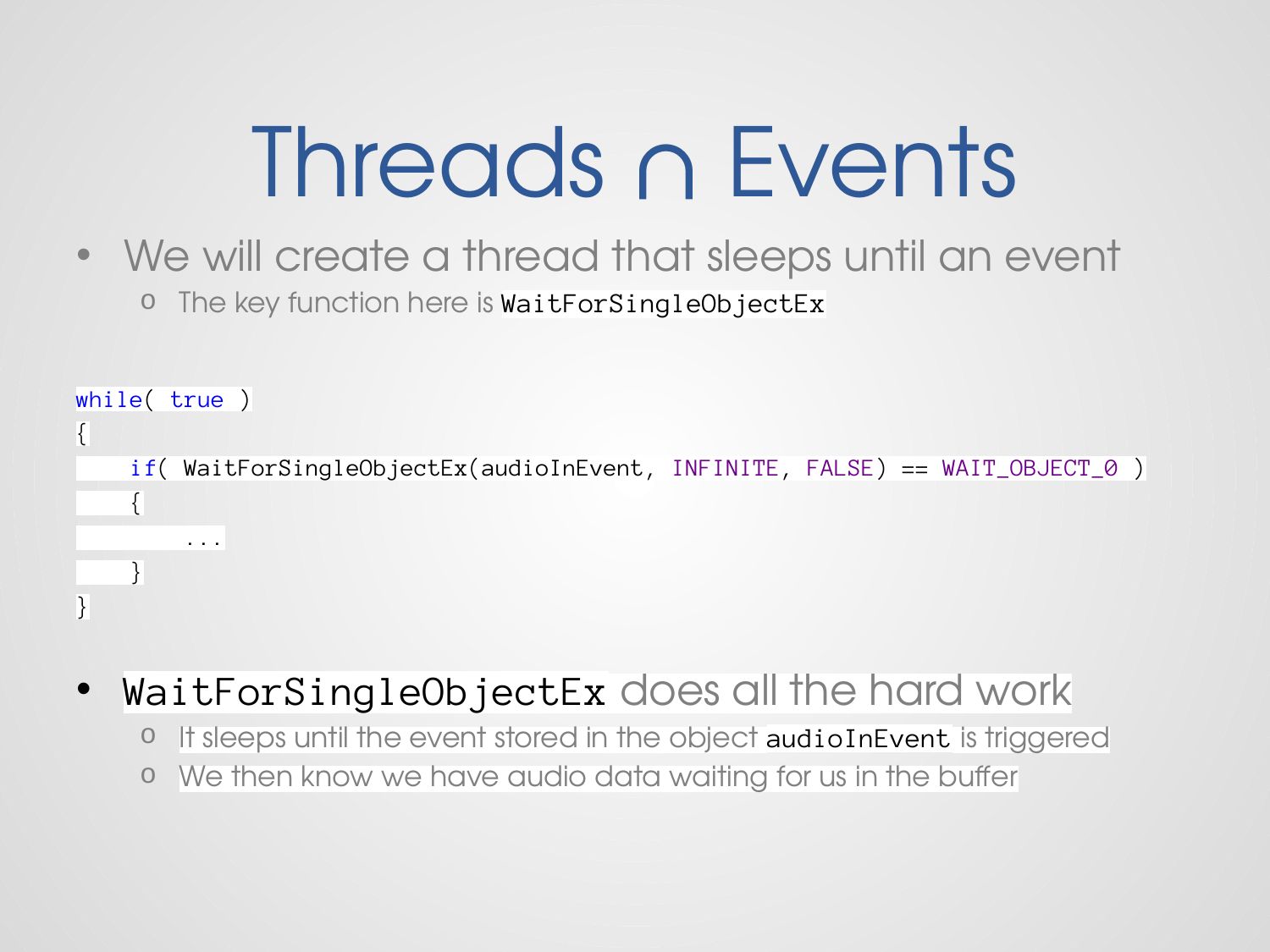

# Threads ∩ Events
We will create a thread that sleeps until an event
The key function here is WaitForSingleObjectEx

while( true )
{
    if( WaitForSingleObjectEx(audioInEvent, INFINITE, FALSE) == WAIT_OBJECT_0 )
    {
        ...
    }
}

WaitForSingleObjectEx does all the hard work
It sleeps until the event stored in the object audioInEvent is triggered
We then know we have audio data waiting for us in the buffer